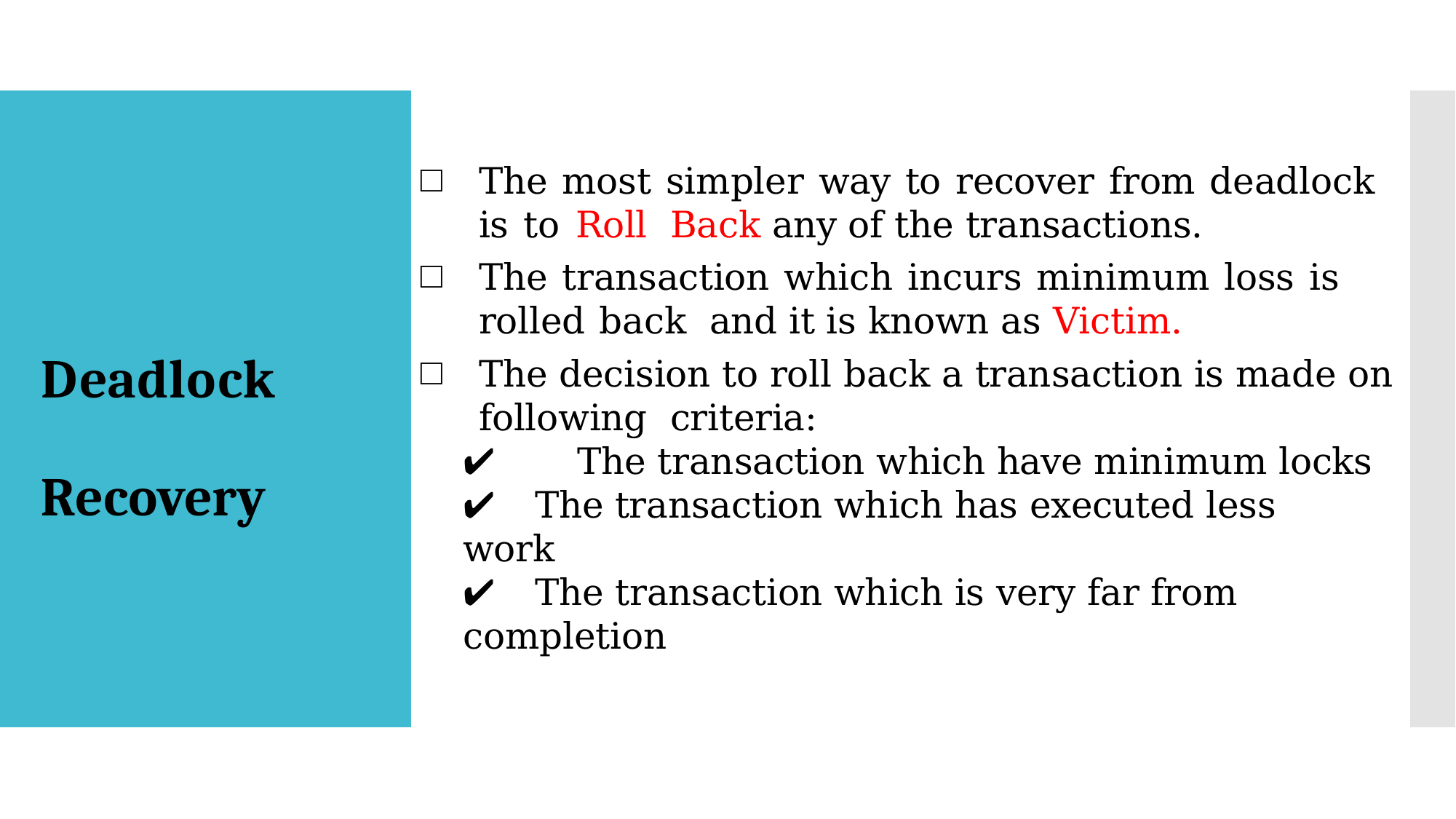

The most simpler way to recover from deadlock is to Roll  Back any of the transactions.
The transaction which incurs minimum loss is rolled back  and it is known as Victim.
The decision to roll back a transaction is made on following  criteria:
✔	The transaction which have minimum locks
Deadlock  Recovery
✔	The transaction which has executed less work
✔	The transaction which is very far from completion